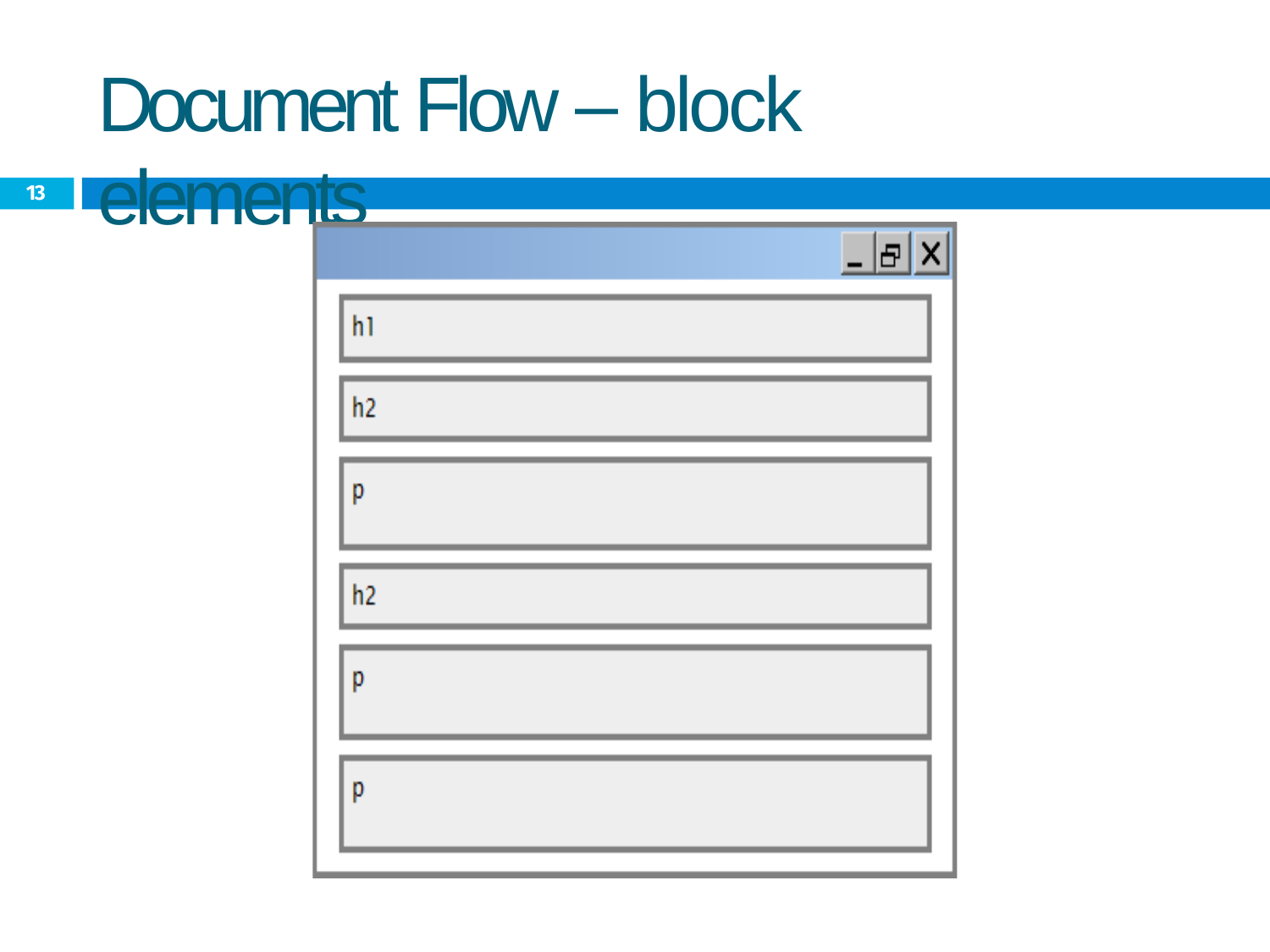

# Document Flow – block elements
13